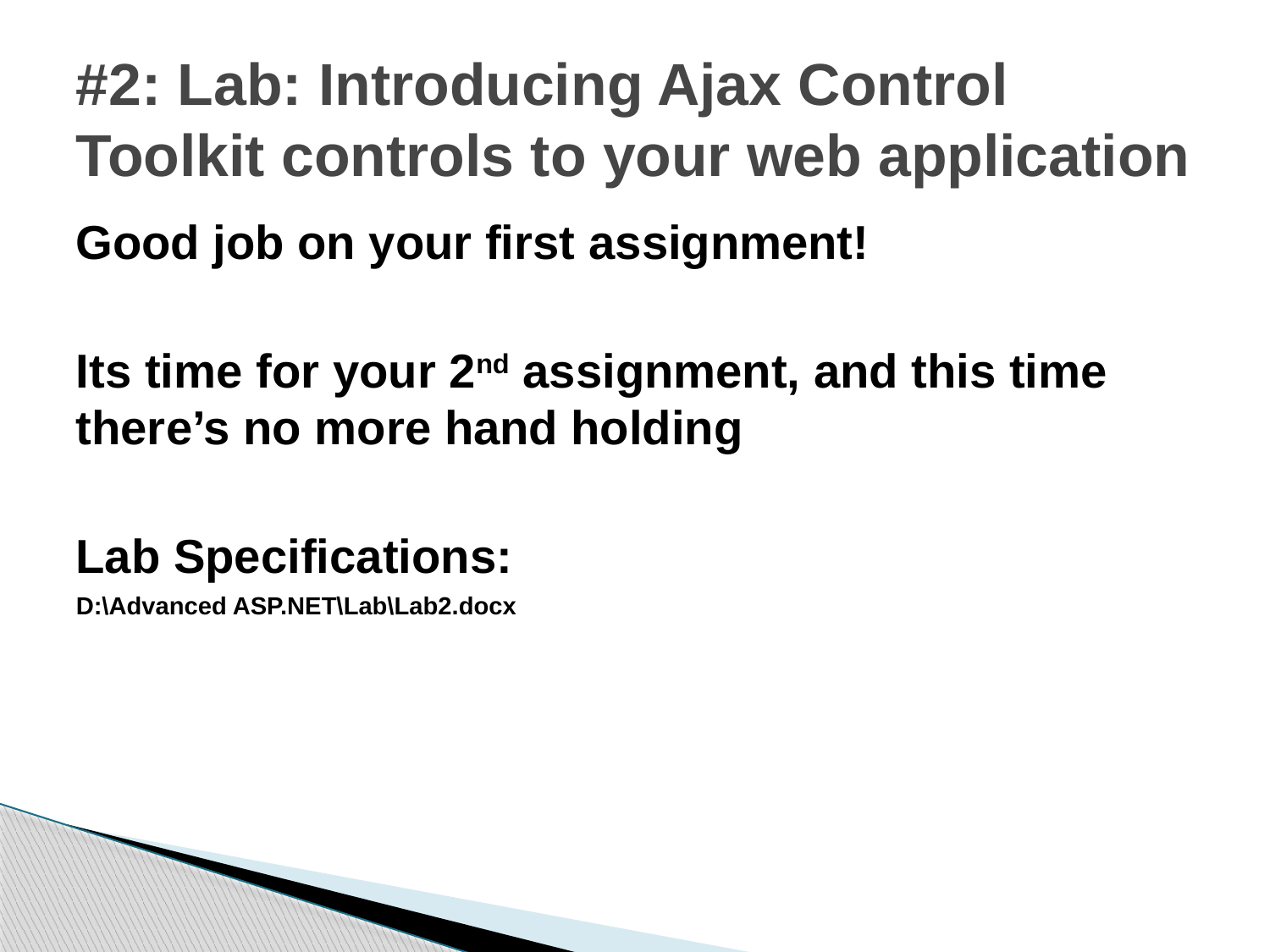

# #2: Lab: Introducing Ajax Control Toolkit controls to your web application
Good job on your first assignment!

Its time for your 2nd assignment, and this time there’s no more hand holding

Lab Specifications:
D:\Advanced ASP.NET\Lab\Lab2.docx